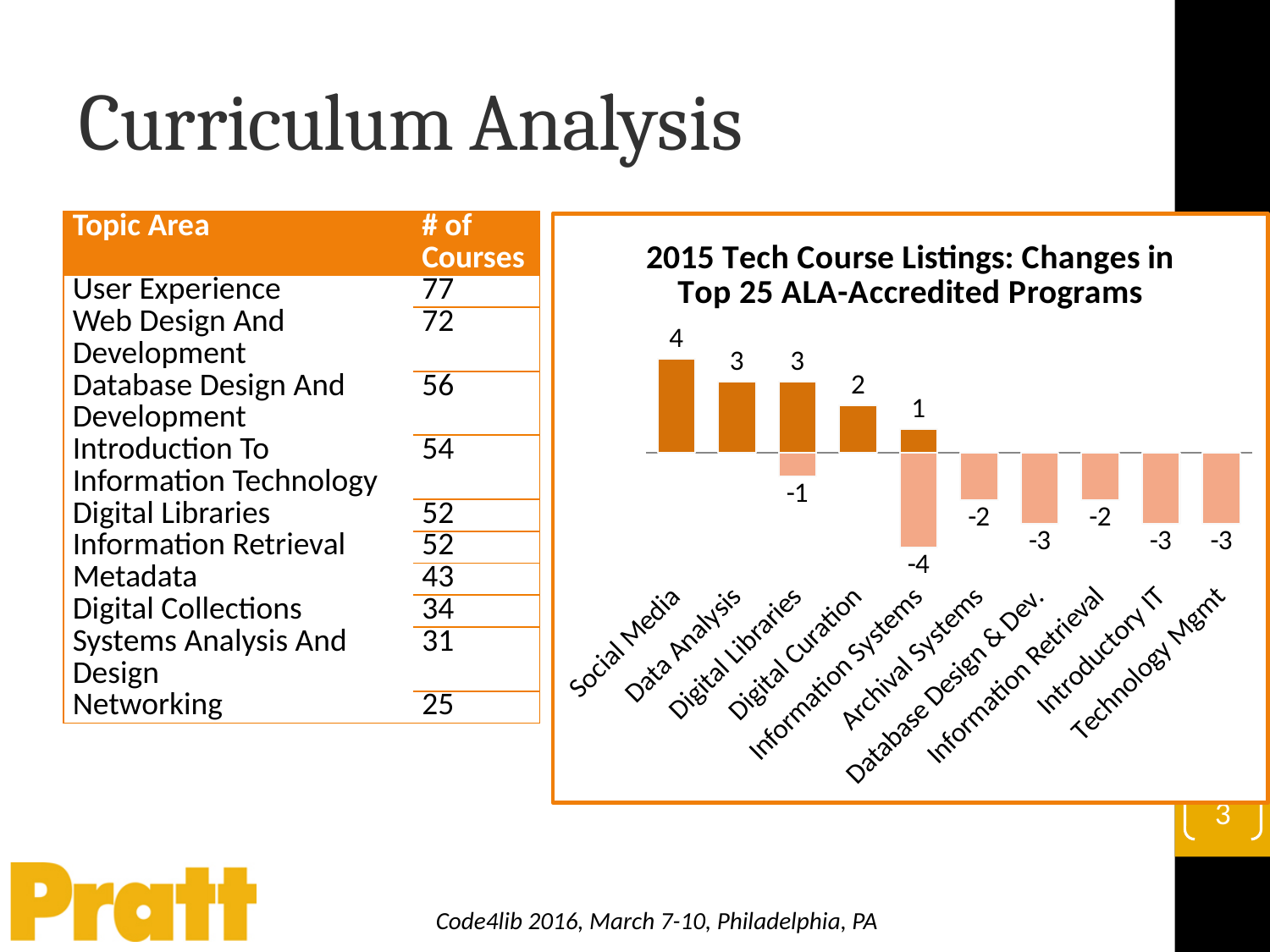

# Curriculum Analysis
| Topic Area | # of Courses |
| --- | --- |
| User Experience | 77 |
| Web Design And Development | 72 |
| Database Design And Development | 56 |
| Introduction To Information Technology | 54 |
| Digital Libraries | 52 |
| Information Retrieval | 52 |
| Metadata | 43 |
| Digital Collections | 34 |
| Systems Analysis And Design | 31 |
| Networking | 25 |

### Chart: 2015 Tech Course Listings: Changes in Top 25 ALA-Accredited Programs

| Category | ADDED | REMOVED |
|---|---|---|
| Social Media | 4.0 | None |
| Data Analysis | 3.0 | None |
| Digital Libraries | 3.0 | -1.0 |
| Digital Curation | 2.0 | None |
| Information Systems | 1.0 | -4.0 |
| Archival Systems | None | -2.0 |
| Database Design & Dev. | None | -3.0 |
| Information Retrieval | None | -2.0 |
| Introductory IT | None | -3.0 |
| Technology Mgmt | None | -3.0 |
Understand and categorize current technology  offerings
56 ALA-accredited programs studied in 2015
Qualitative coding and thematic analysis of 822 tech courses
Track changes in curriculum over time
Ongoing data collection via web scraping with Python and Beautiful Soup
http://www.crummy.com/software/BeautifulSoup/

3